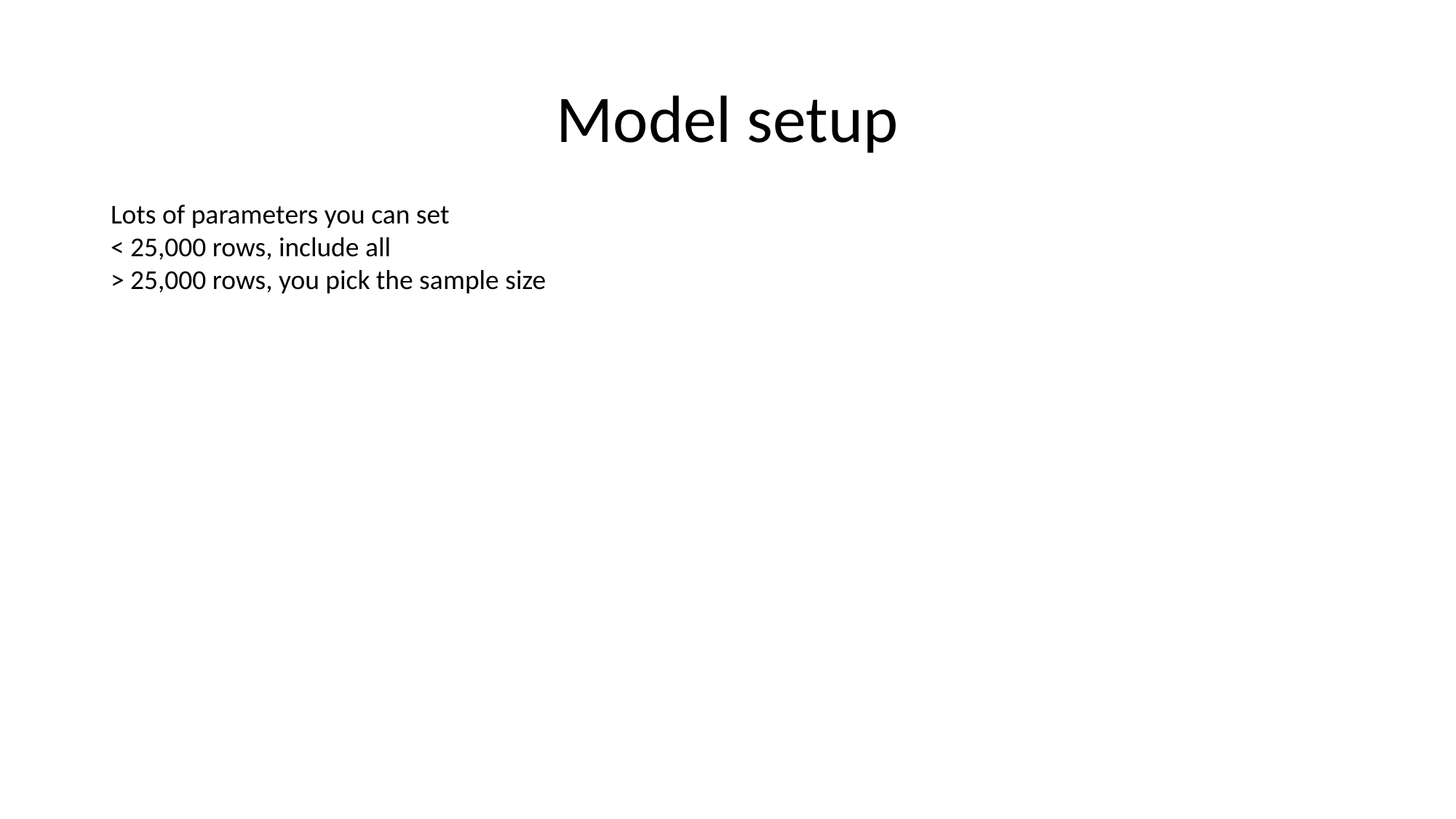

# Model setup
Lots of parameters you can set
< 25,000 rows, include all
> 25,000 rows, you pick the sample size